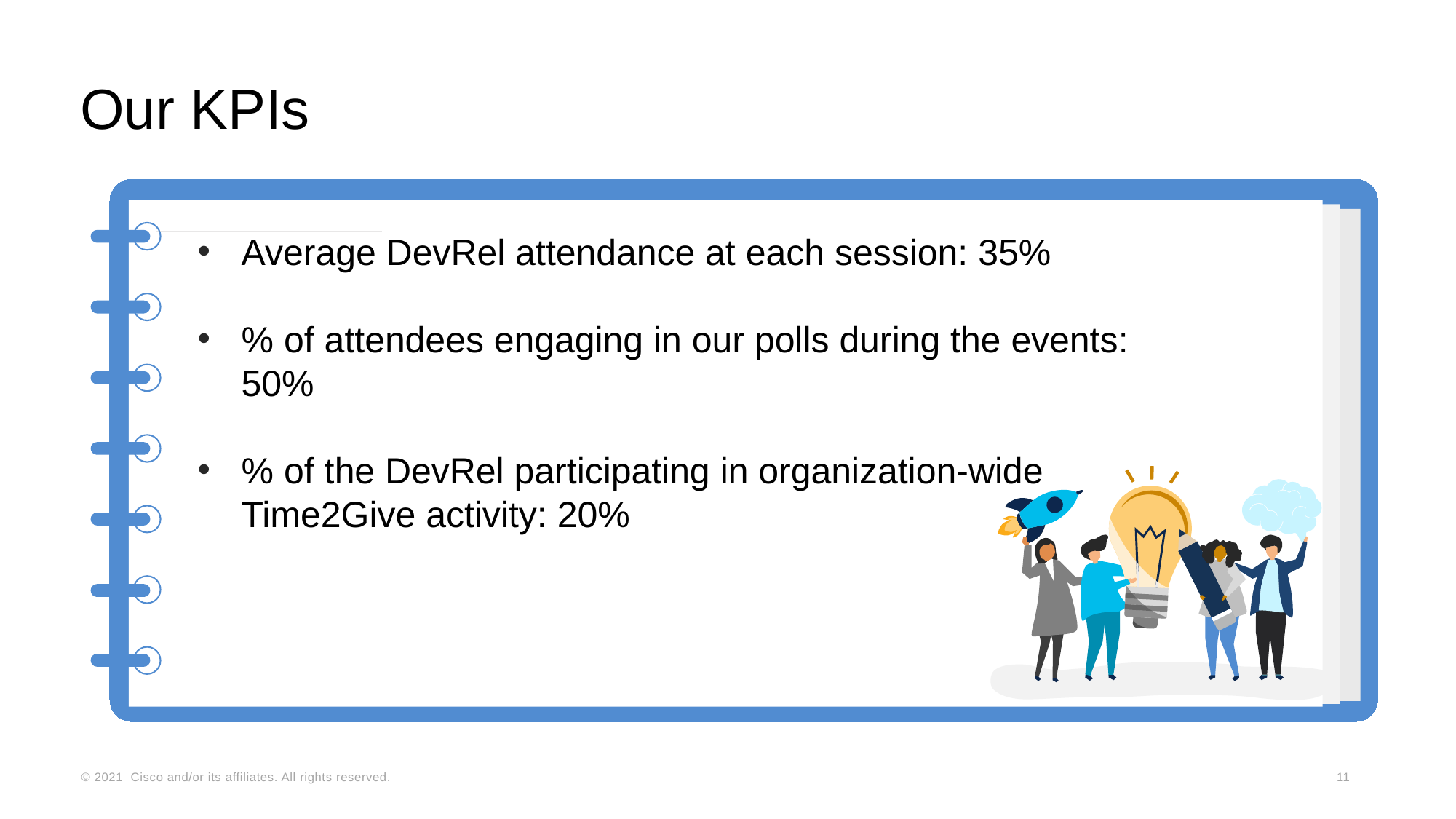

# Our KPIs

Average DevRel attendance at each session: 35%
% of attendees engaging in our polls during the events: 50%
% of the DevRel participating in organization-wide Time2Give activity: 20%